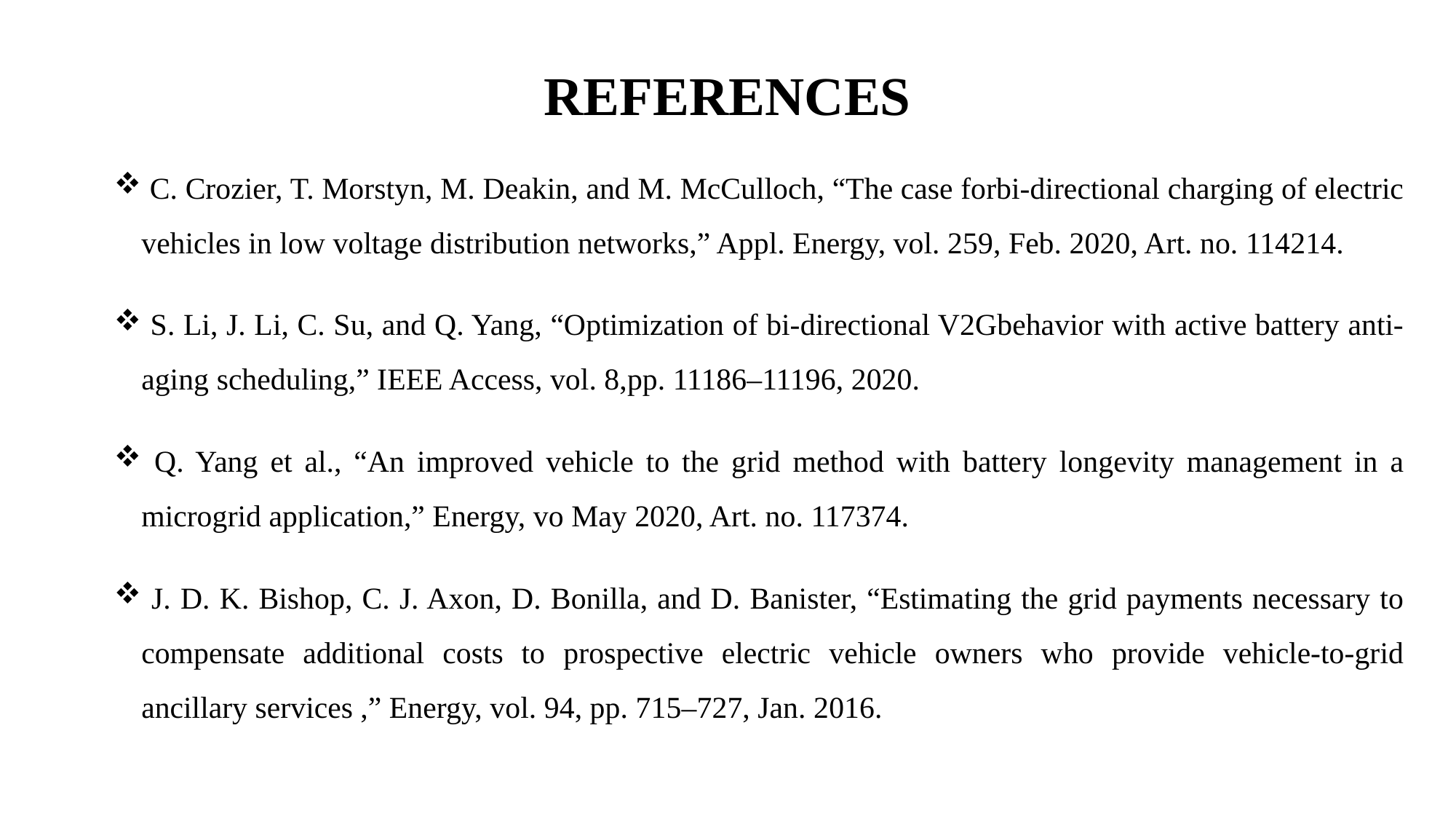

# REFERENCES
 C. Crozier, T. Morstyn, M. Deakin, and M. McCulloch, “The case forbi-directional charging of electric vehicles in low voltage distribution networks,” Appl. Energy, vol. 259, Feb. 2020, Art. no. 114214.
 S. Li, J. Li, C. Su, and Q. Yang, “Optimization of bi-directional V2Gbehavior with active battery anti-aging scheduling,” IEEE Access, vol. 8,pp. 11186–11196, 2020.
 Q. Yang et al., “An improved vehicle to the grid method with battery longevity management in a microgrid application,” Energy, vo May 2020, Art. no. 117374.
 J. D. K. Bishop, C. J. Axon, D. Bonilla, and D. Banister, “Estimating the grid payments necessary to compensate additional costs to prospective electric vehicle owners who provide vehicle-to-grid ancillary services ,” Energy, vol. 94, pp. 715–727, Jan. 2016.